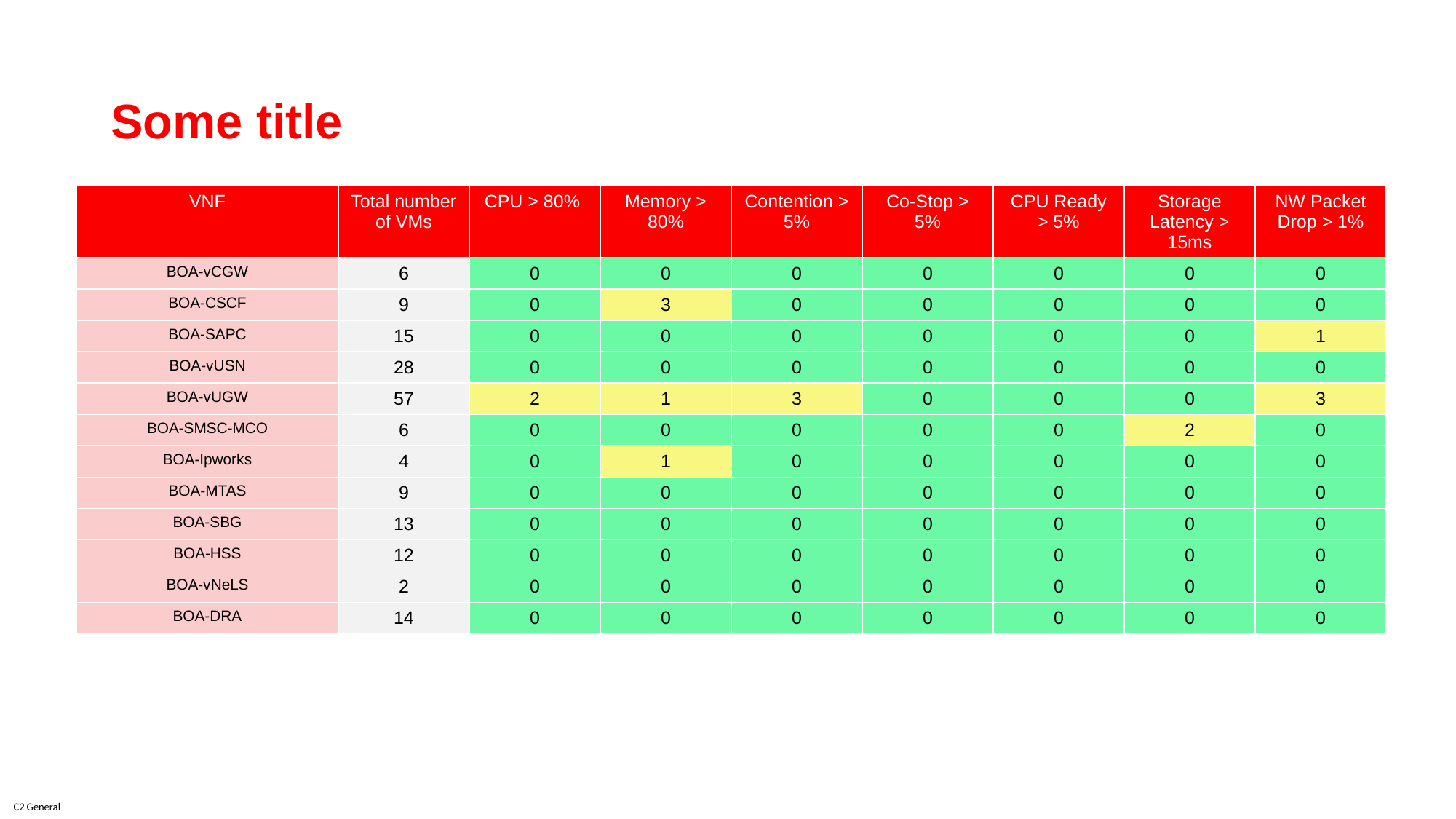

# Some title
| VNF | Total number of VMs | CPU > 80% | Memory > 80% | Contention > 5% | Co-Stop > 5% | CPU Ready > 5% | Storage Latency > 15ms | NW Packet Drop > 1% |
| --- | --- | --- | --- | --- | --- | --- | --- | --- |
| BOA-vCGW | 6 | 0 | 0 | 0 | 0 | 0 | 0 | 0 |
| BOA-CSCF | 9 | 0 | 3 | 0 | 0 | 0 | 0 | 0 |
| BOA-SAPC | 15 | 0 | 0 | 0 | 0 | 0 | 0 | 1 |
| BOA-vUSN | 28 | 0 | 0 | 0 | 0 | 0 | 0 | 0 |
| BOA-vUGW | 57 | 2 | 1 | 3 | 0 | 0 | 0 | 3 |
| BOA-SMSC-MCO | 6 | 0 | 0 | 0 | 0 | 0 | 2 | 0 |
| BOA-Ipworks | 4 | 0 | 1 | 0 | 0 | 0 | 0 | 0 |
| BOA-MTAS | 9 | 0 | 0 | 0 | 0 | 0 | 0 | 0 |
| BOA-SBG | 13 | 0 | 0 | 0 | 0 | 0 | 0 | 0 |
| BOA-HSS | 12 | 0 | 0 | 0 | 0 | 0 | 0 | 0 |
| BOA-vNeLS | 2 | 0 | 0 | 0 | 0 | 0 | 0 | 0 |
| BOA-DRA | 14 | 0 | 0 | 0 | 0 | 0 | 0 | 0 |